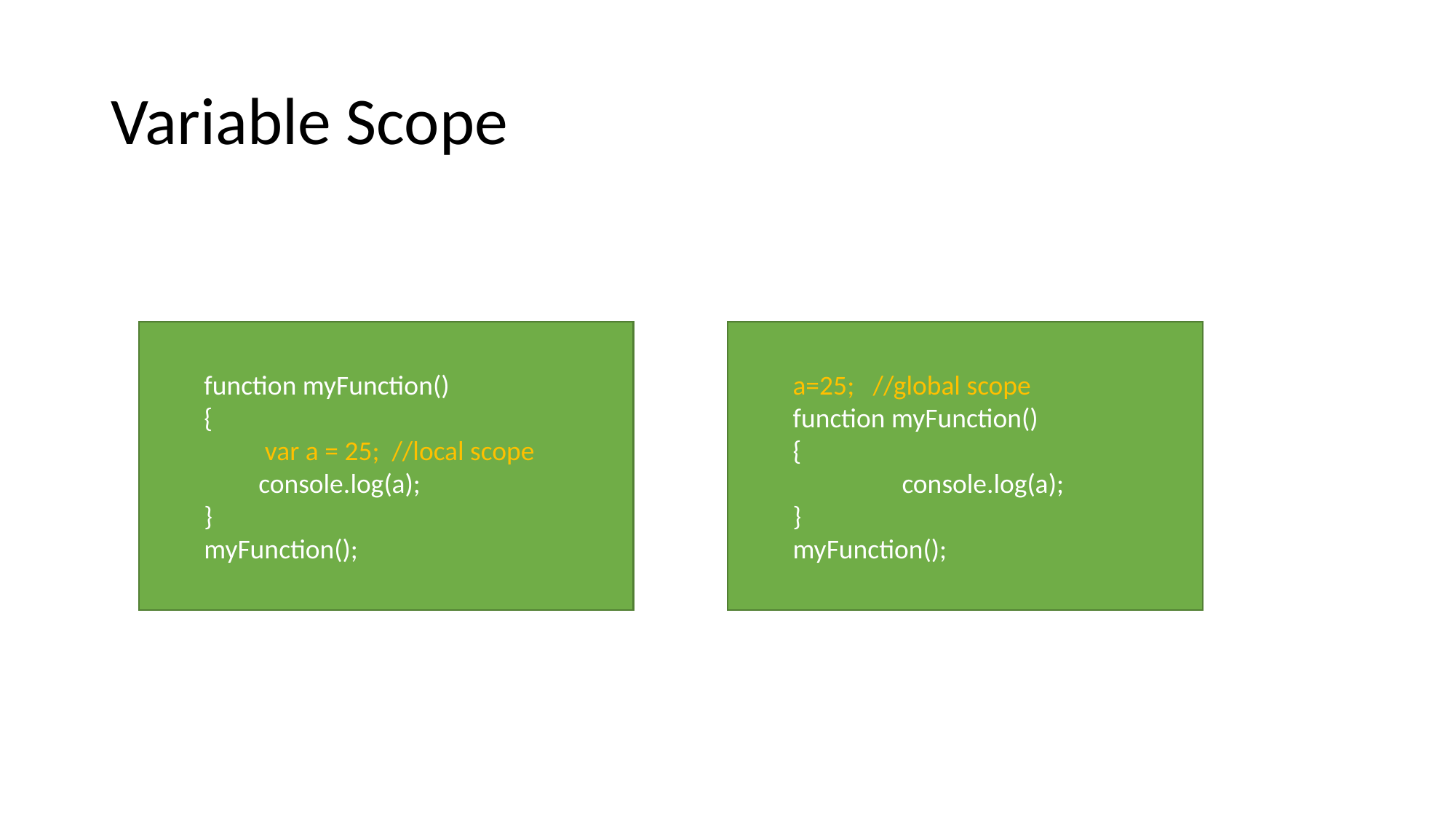

# Variable Scope

function myFunction()
{
 var a = 25;  //local scope
console.log(a);
}
myFunction();
a=25;   //global scope
function myFunction()
{
	console.log(a);
}
myFunction();